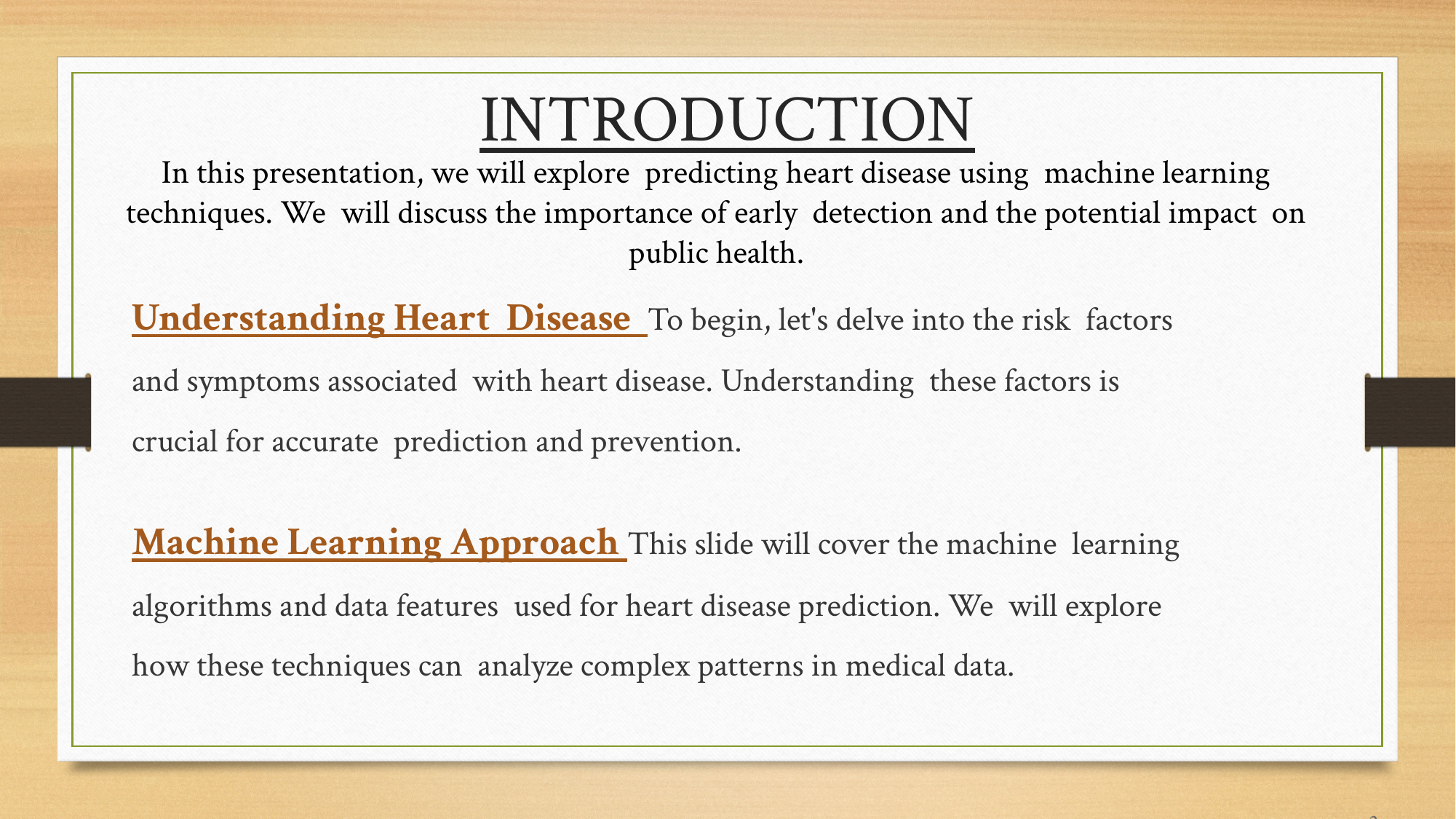

INTRODUCTION
In this presentation, we will explore  predicting heart disease using  machine learning techniques. We  will discuss the importance of early  detection and the potential impact  on public health.

Understanding Heart  Disease  To begin, let's delve into the risk  factors and symptoms associated  with heart disease. Understanding  these factors is crucial for accurate  prediction and prevention.
Machine Learning Approach This slide will cover the machine  learning algorithms and data features  used for heart disease prediction. We  will explore how these techniques can  analyze complex patterns in medical data.

2